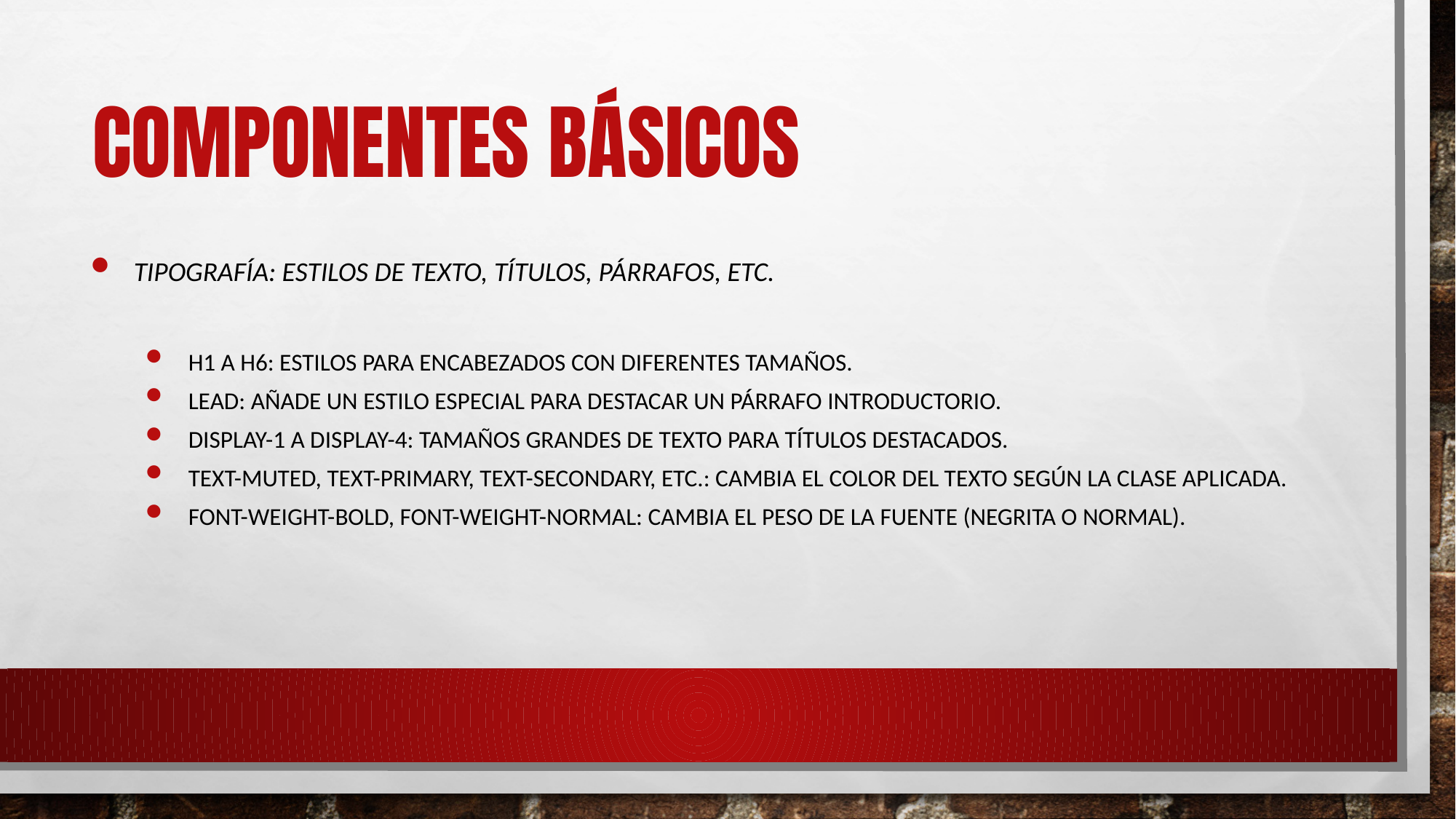

# Componentes básicos
Tipografía: estilos de texto, títulos, párrafos, etc.

h1 a h6: Estilos para encabezados con diferentes tamaños.
lead: Añade un estilo especial para destacar un párrafo introductorio.
display-1 a display-4: Tamaños grandes de texto para títulos destacados.
text-muted, text-primary, text-secondary, etc.: Cambia el color del texto según la clase aplicada.
font-weight-bold, font-weight-normal: Cambia el peso de la fuente (negrita o normal).